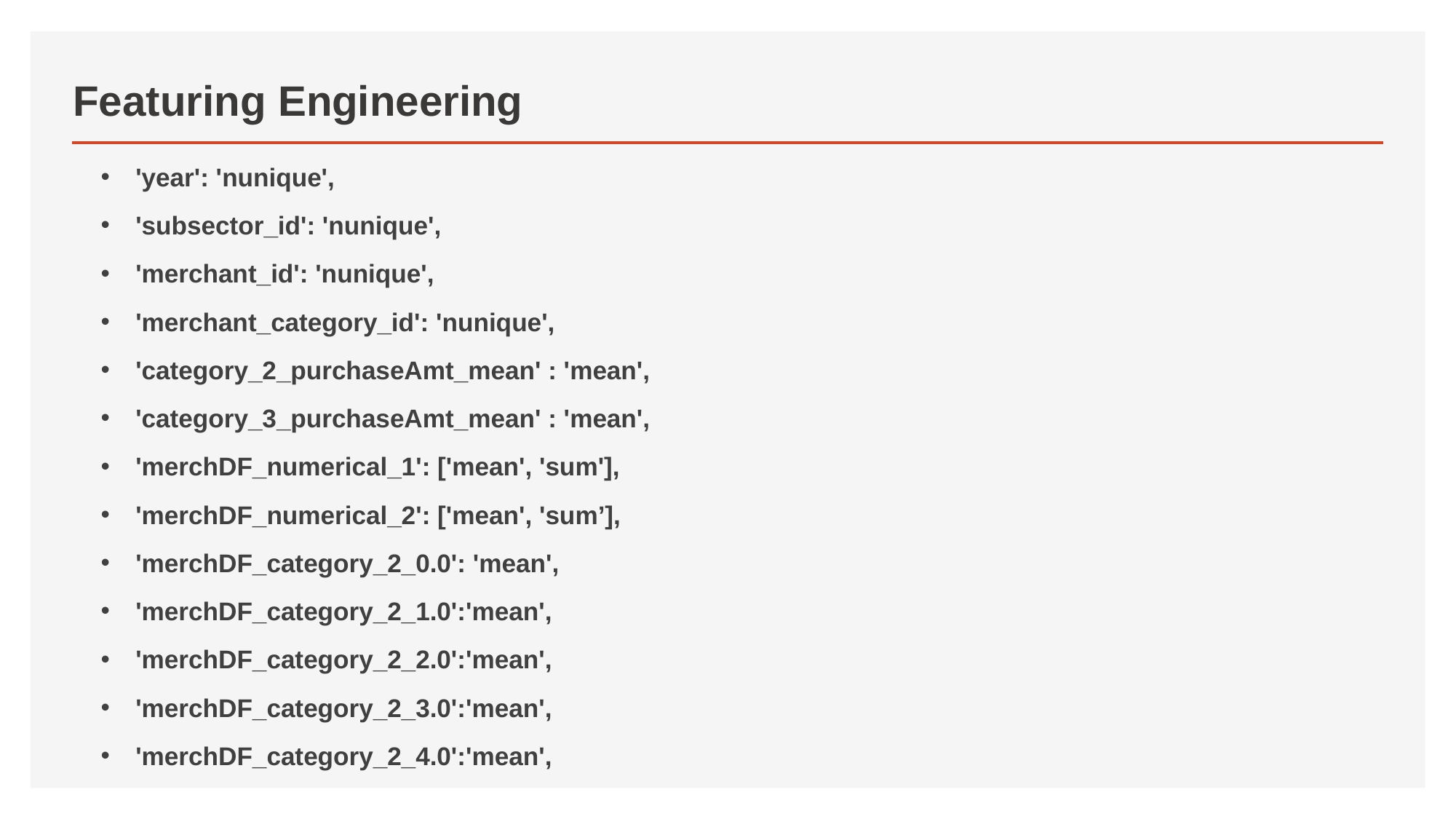

# Featuring Engineering
'year': 'nunique',
'subsector_id': 'nunique',
'merchant_id': 'nunique',
'merchant_category_id': 'nunique',
'category_2_purchaseAmt_mean' : 'mean',
'category_3_purchaseAmt_mean' : 'mean',
'merchDF_numerical_1': ['mean', 'sum'],
'merchDF_numerical_2': ['mean', 'sum’],
'merchDF_category_2_0.0': 'mean',
'merchDF_category_2_1.0':'mean',
'merchDF_category_2_2.0':'mean',
'merchDF_category_2_3.0':'mean',
'merchDF_category_2_4.0':'mean',